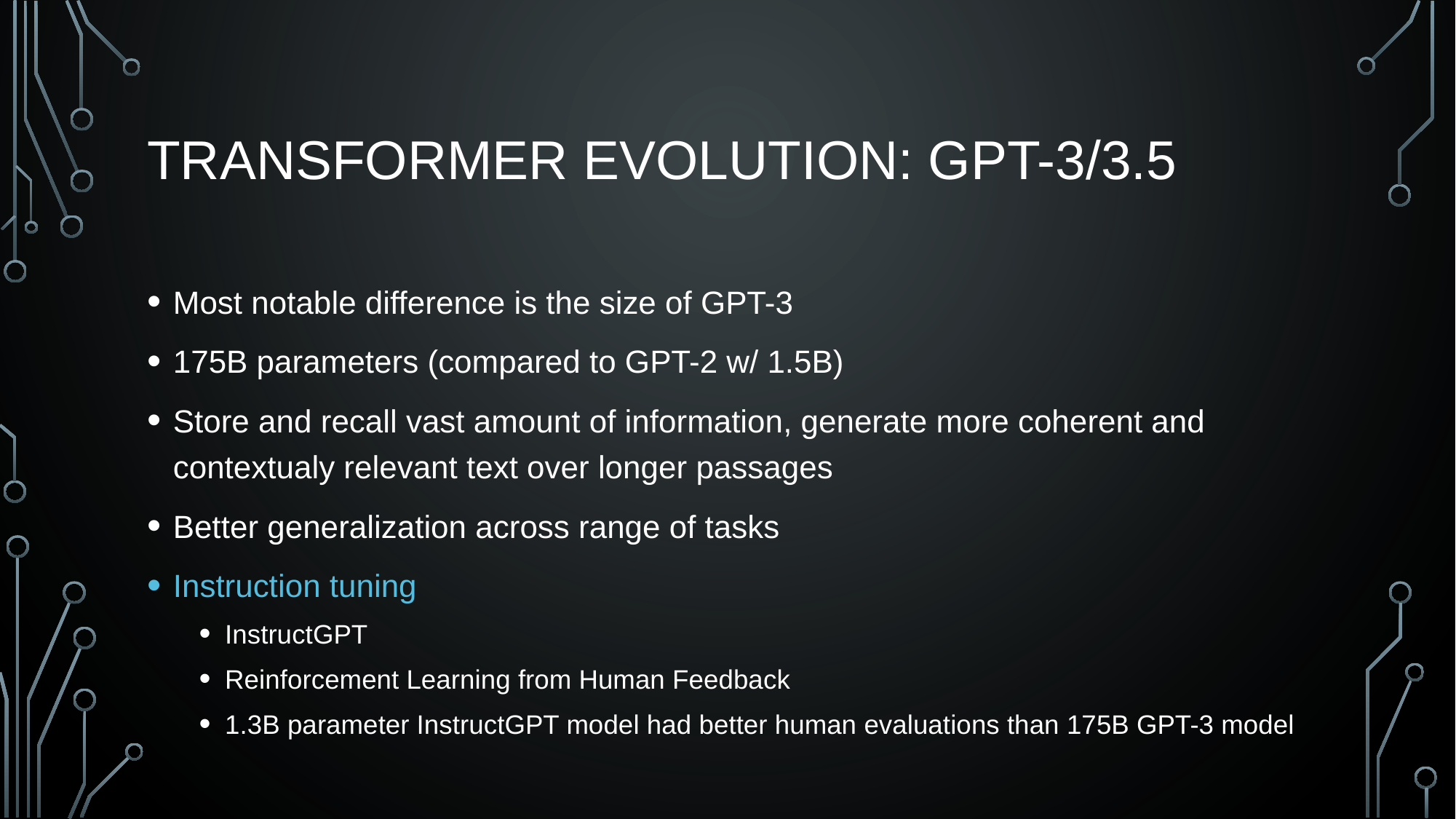

# Transformer evolution: GPT-3/3.5
Most notable difference is the size of GPT-3
175B parameters (compared to GPT-2 w/ 1.5B)
Store and recall vast amount of information, generate more coherent and contextualy relevant text over longer passages
Better generalization across range of tasks
Instruction tuning
InstructGPT
Reinforcement Learning from Human Feedback
1.3B parameter InstructGPT model had better human evaluations than 175B GPT-3 model